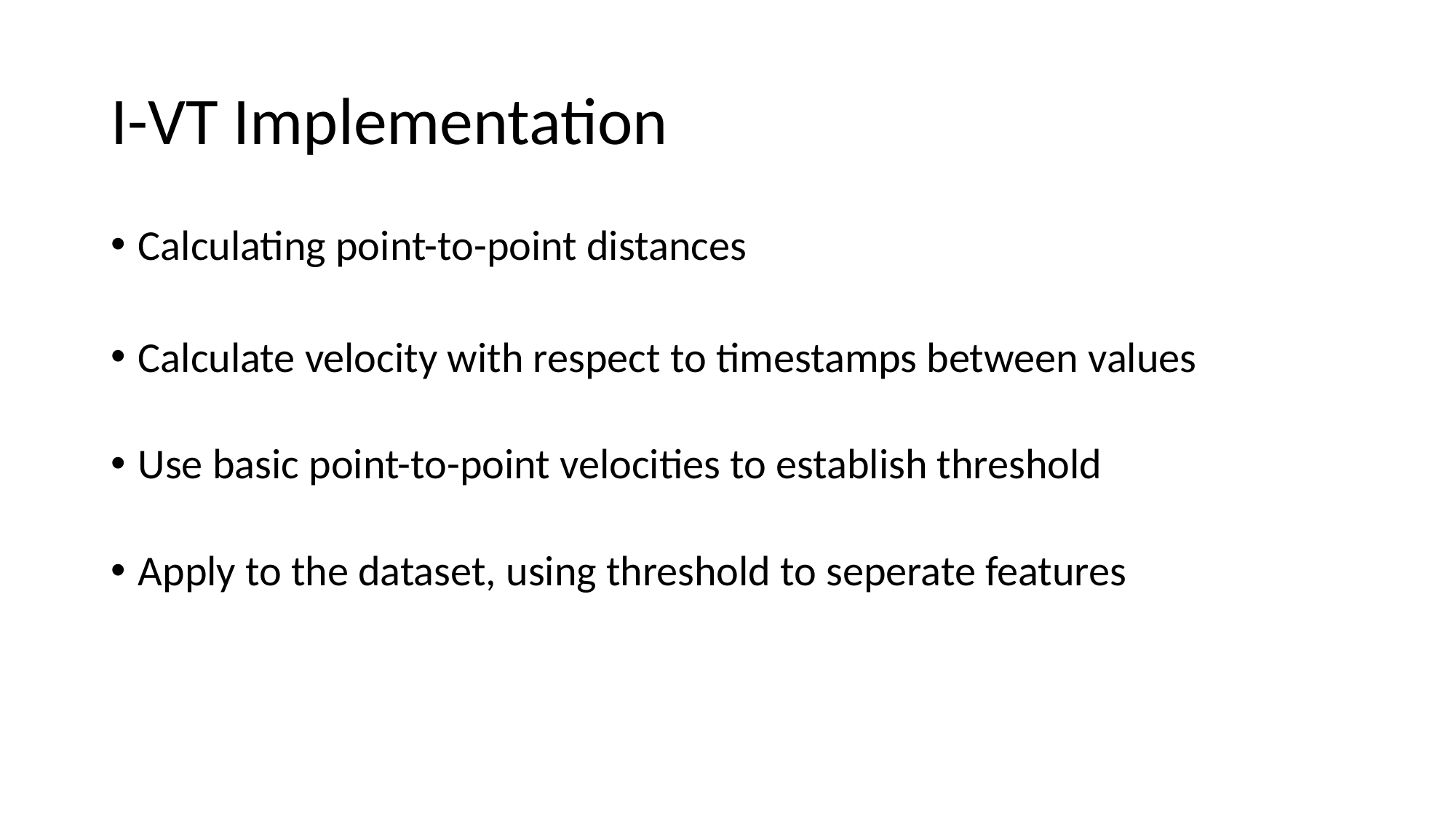

# I-VT Implementation
Calculating point-to-point distances
Calculate velocity with respect to timestamps between values
Use basic point-to-point velocities to establish threshold
Apply to the dataset, using threshold to seperate features